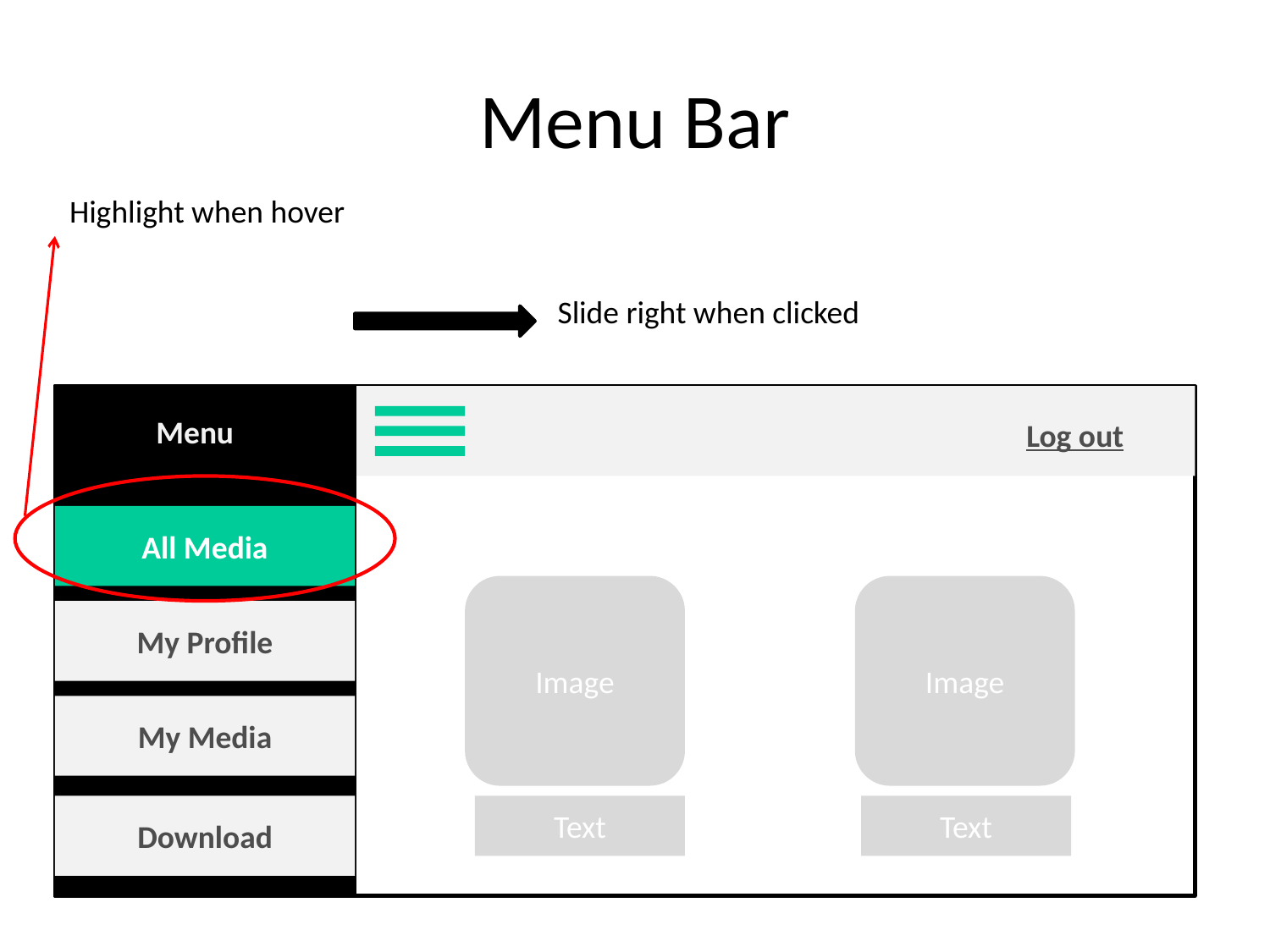

# Menu Bar
Highlight when hover
Slide right when clicked

Menu

Log out

All Media
Image
Image
My Profile
My Media
Download
Text
Text